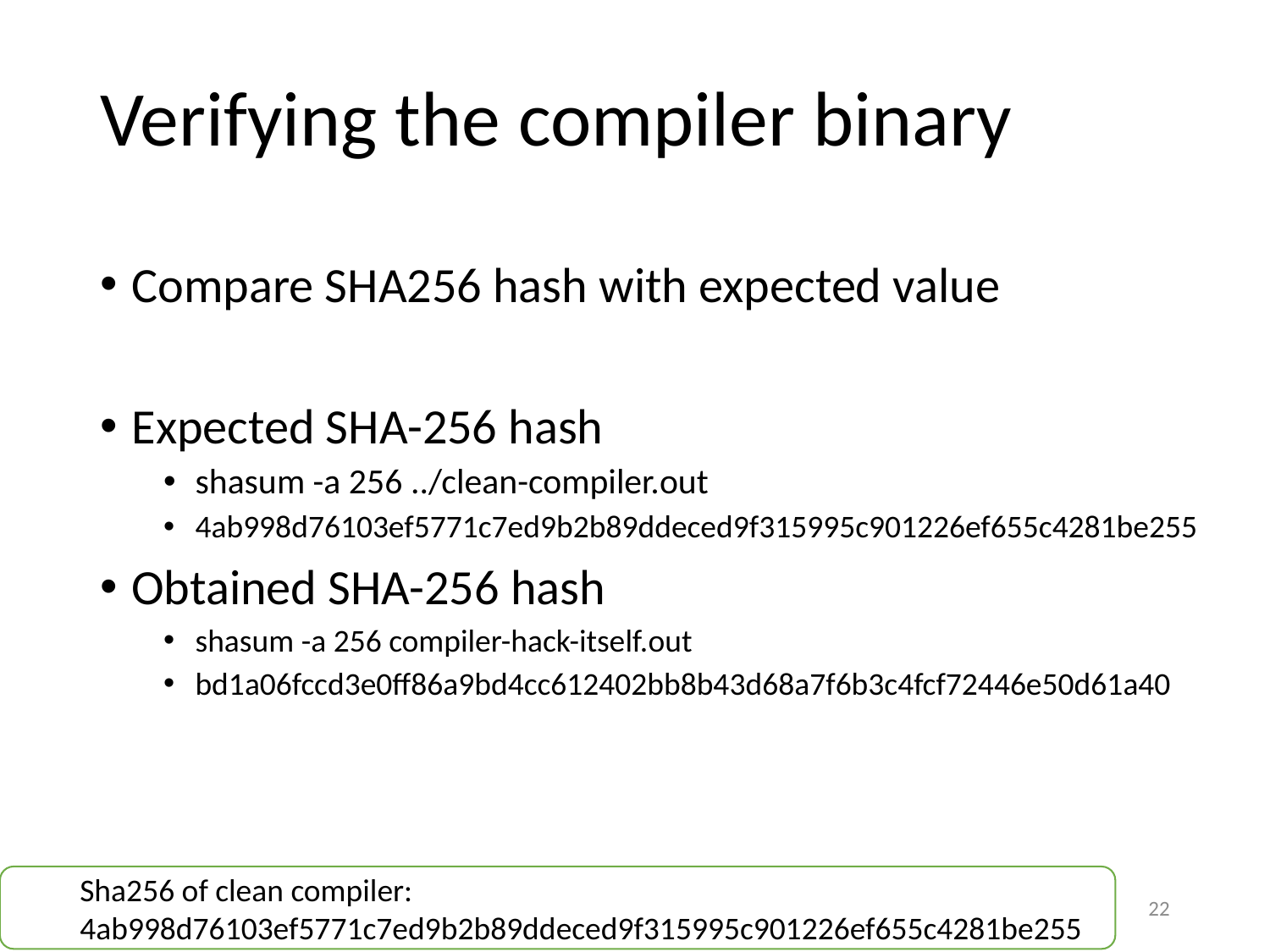

# Verifying the compiler binary
Compare SHA256 hash with expected value

Expected SHA-256 hash
shasum -a 256 ../clean-compiler.out
4ab998d76103ef5771c7ed9b2b89ddeced9f315995c901226ef655c4281be255
Obtained SHA-256 hash
shasum -a 256 compiler-hack-itself.out
bd1a06fccd3e0ff86a9bd4cc612402bb8b43d68a7f6b3c4fcf72446e50d61a40

Sha256 of clean compiler:
4ab998d76103ef5771c7ed9b2b89ddeced9f315995c901226ef655c4281be255
22